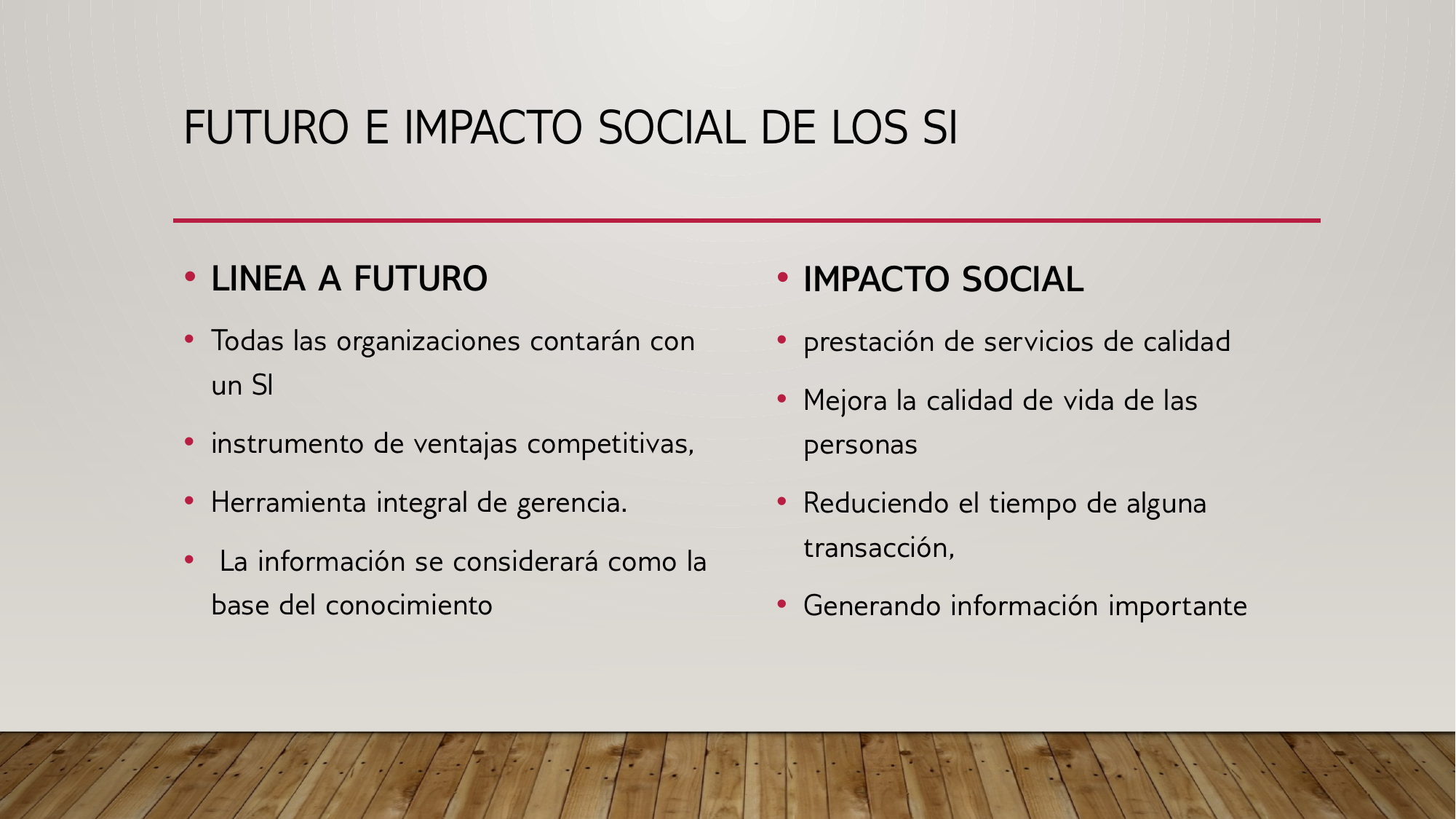

# Futuro e impacto social de los si
LINEA A FUTURO
Todas las organizaciones contarán con un SI
instrumento de ventajas competitivas,
Herramienta integral de gerencia.
 La información se considerará como la base del conocimiento
IMPACTO SOCIAL
prestación de servicios de calidad
Mejora la calidad de vida de las personas
Reduciendo el tiempo de alguna transacción,
Generando información importante